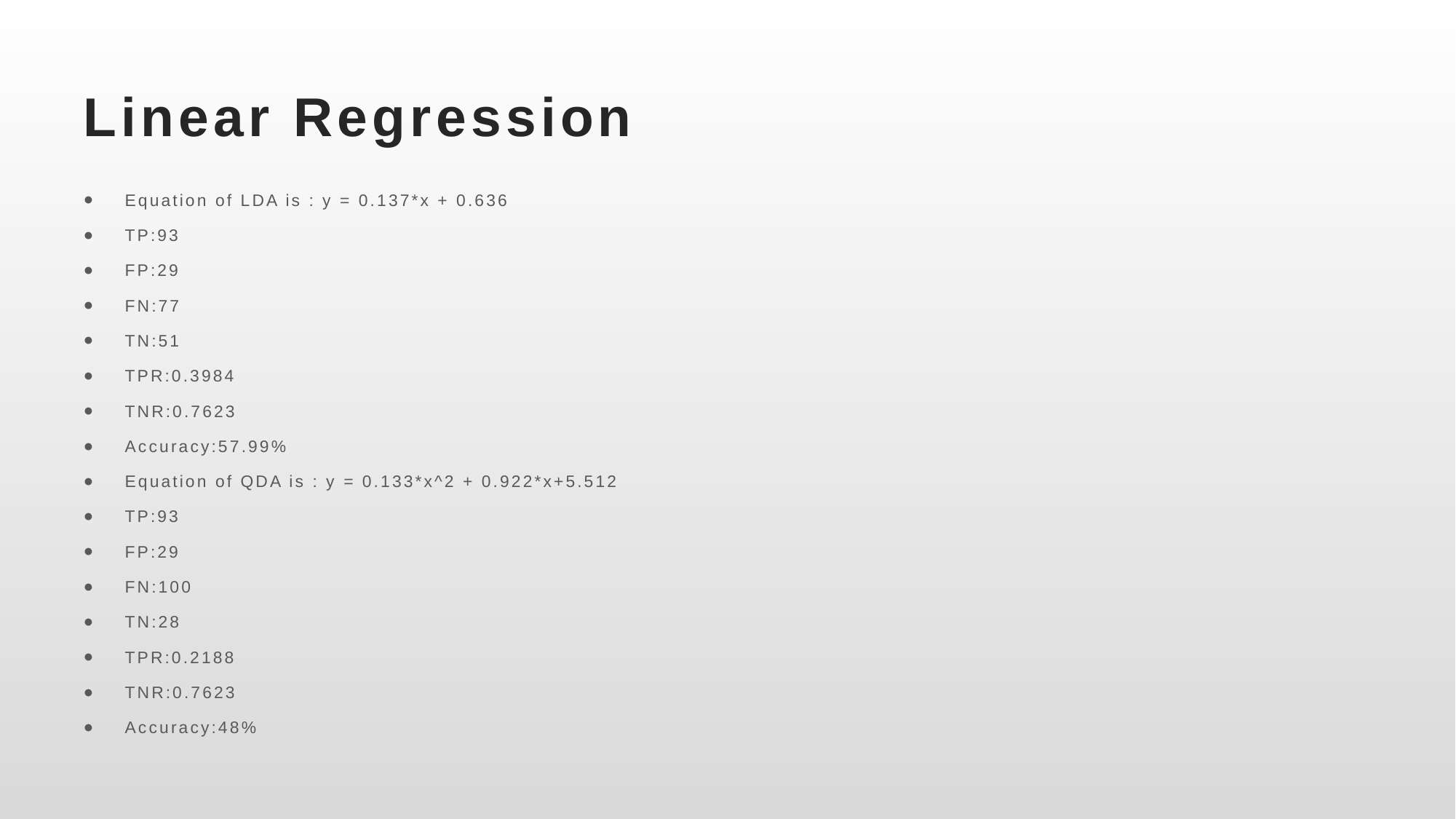

# Linear Regression
Equation of LDA is : y = 0.137*x + 0.636
TP:93
FP:29
FN:77
TN:51
TPR:0.3984
TNR:0.7623
Accuracy:57.99%
Equation of QDA is : y = 0.133*x^2 + 0.922*x+5.512
TP:93
FP:29
FN:100
TN:28
TPR:0.2188
TNR:0.7623
Accuracy:48%